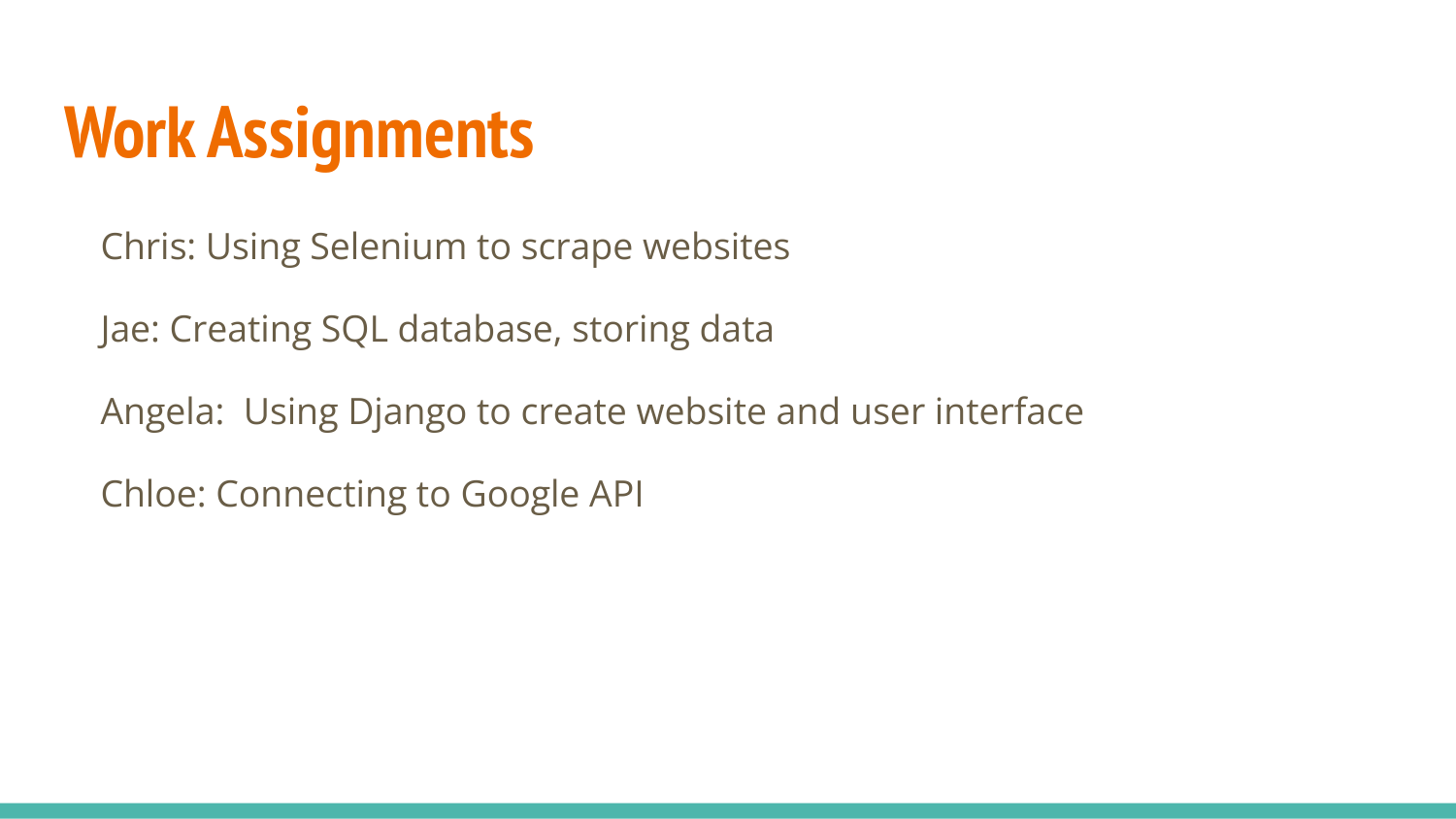

# Work Assignments
Chris: Using Selenium to scrape websites
Jae: Creating SQL database, storing data
Angela:  Using Django to create website and user interface
Chloe: Connecting to Google API